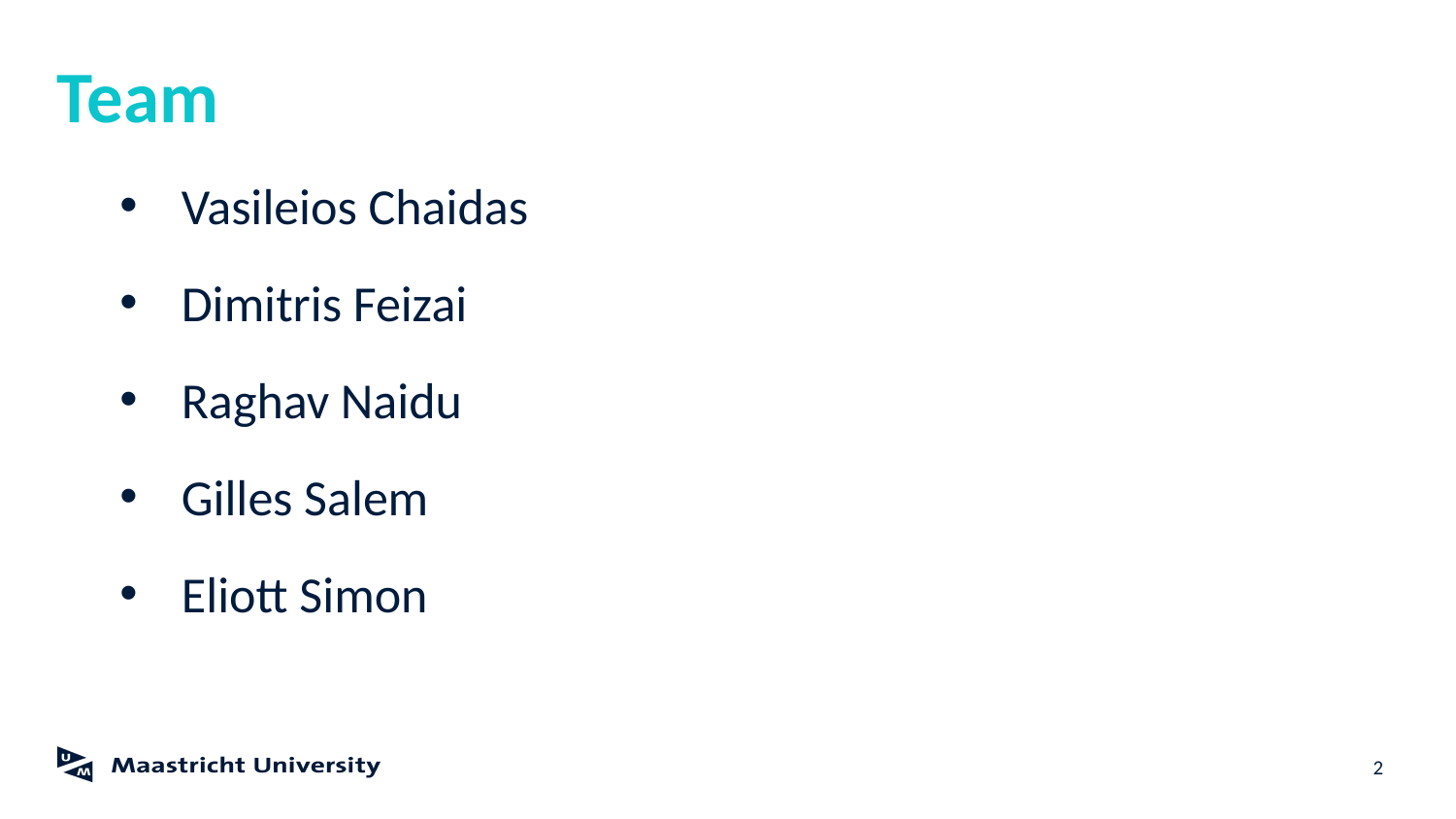

# Team
Vasileios Chaidas

Dimitris Feizai

Raghav Naidu

Gilles Salem

Eliott Simon
2